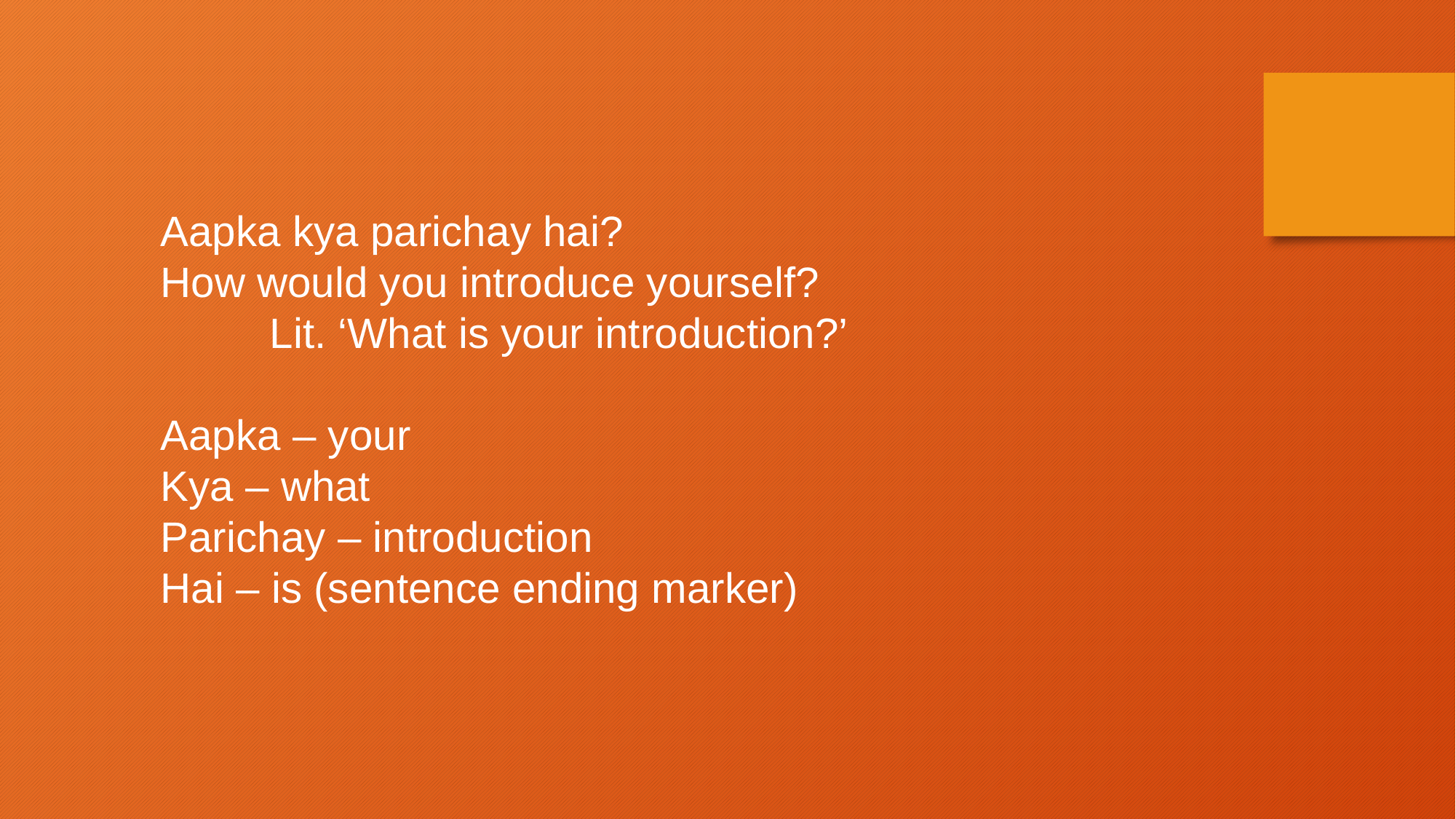

Aapka kya parichay hai?
How would you introduce yourself?
	Lit. ‘What is your introduction?’

Aapka – your
Kya – what
Parichay – introduction
Hai – is (sentence ending marker)